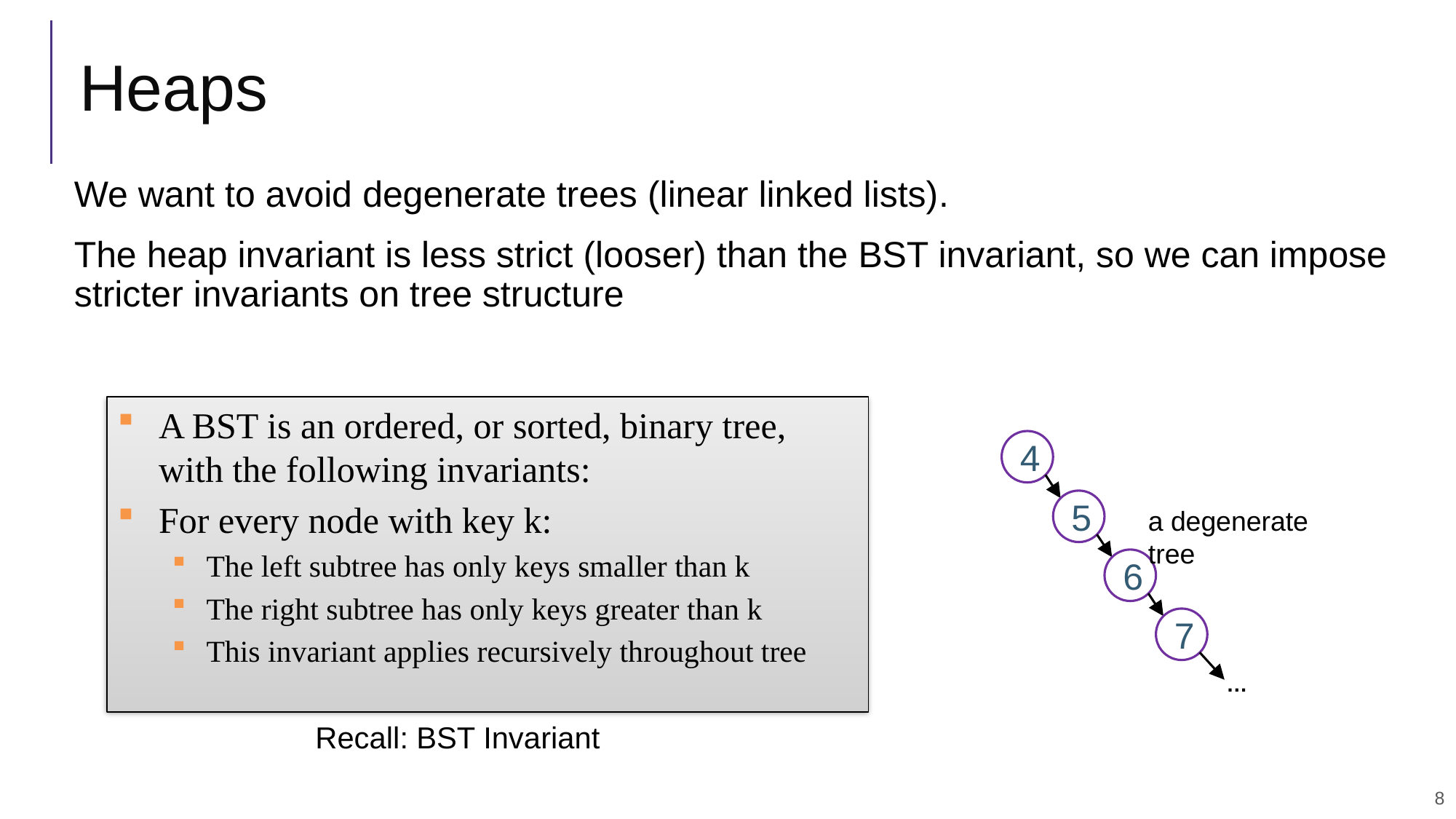

# Heaps
We want to avoid degenerate trees (linear linked lists).
The heap invariant is less strict (looser) than the BST invariant, so we can impose stricter invariants on tree structure
A BST is an ordered, or sorted, binary tree, with the following invariants:
For every node with key k:
The left subtree has only keys smaller than k
The right subtree has only keys greater than k
This invariant applies recursively throughout tree

4
5
6
7
a degenerate tree
…
Recall: BST Invariant